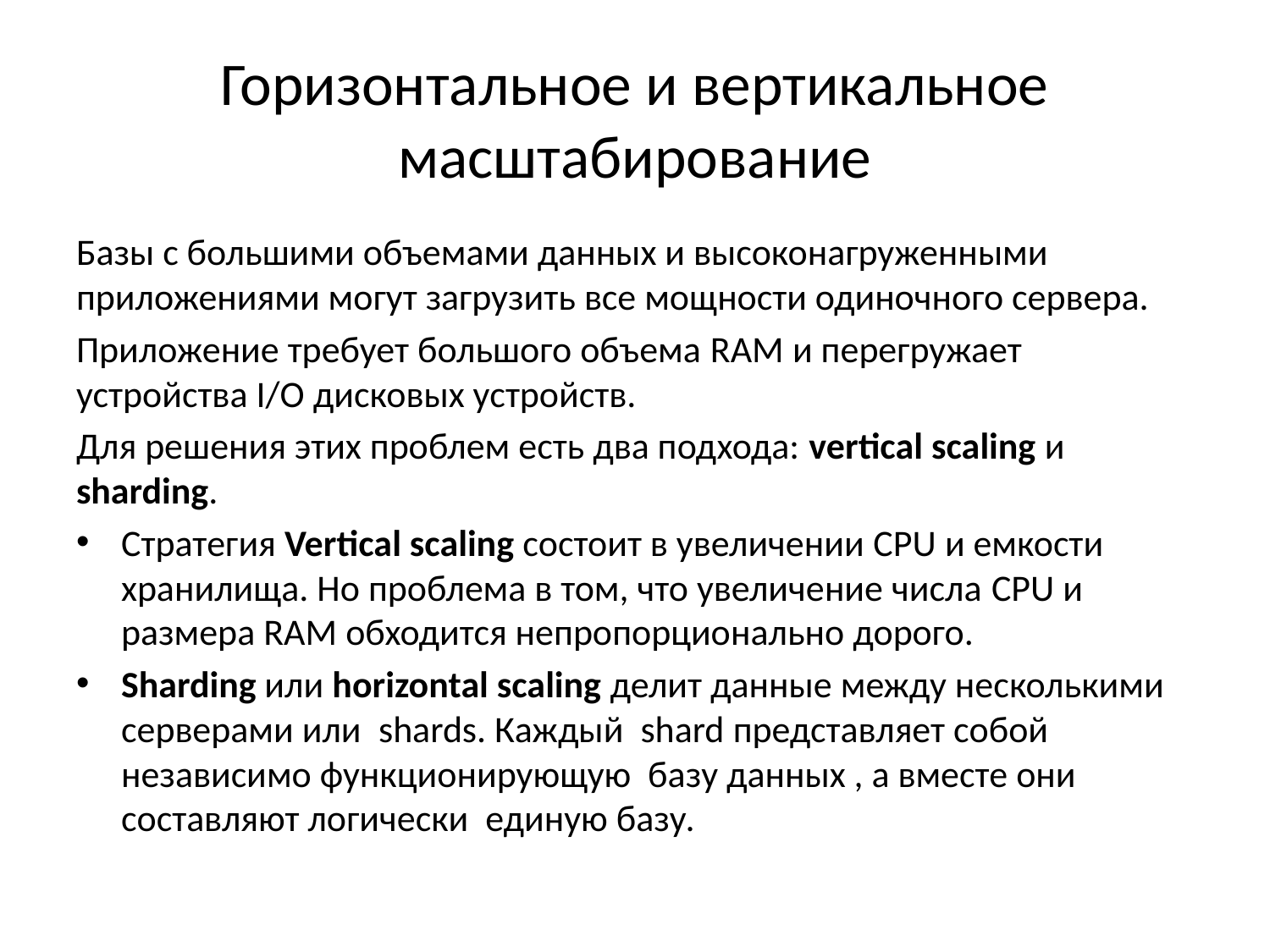

# Горизонтальное и вертикальное масштабирование
Базы с большими объемами данных и высоконагруженными приложениями могут загрузить все мощности одиночного сервера.
Приложение требует большого объема RAM и перегружает устройства I/O дисковых устройств.
Для решения этих проблем есть два подхода: vertical scaling и sharding.
Стратегия Vertical scaling состоит в увеличении CPU и емкости хранилища. Но проблема в том, что увеличение числа CPU и размера RAM обходится непропорционально дорого.
Sharding или horizontal scaling делит данные между несколькими серверами или  shards. Каждый  shard представляет собой независимо функционирующую  базу данных , а вместе они составляют логически  единую базу.